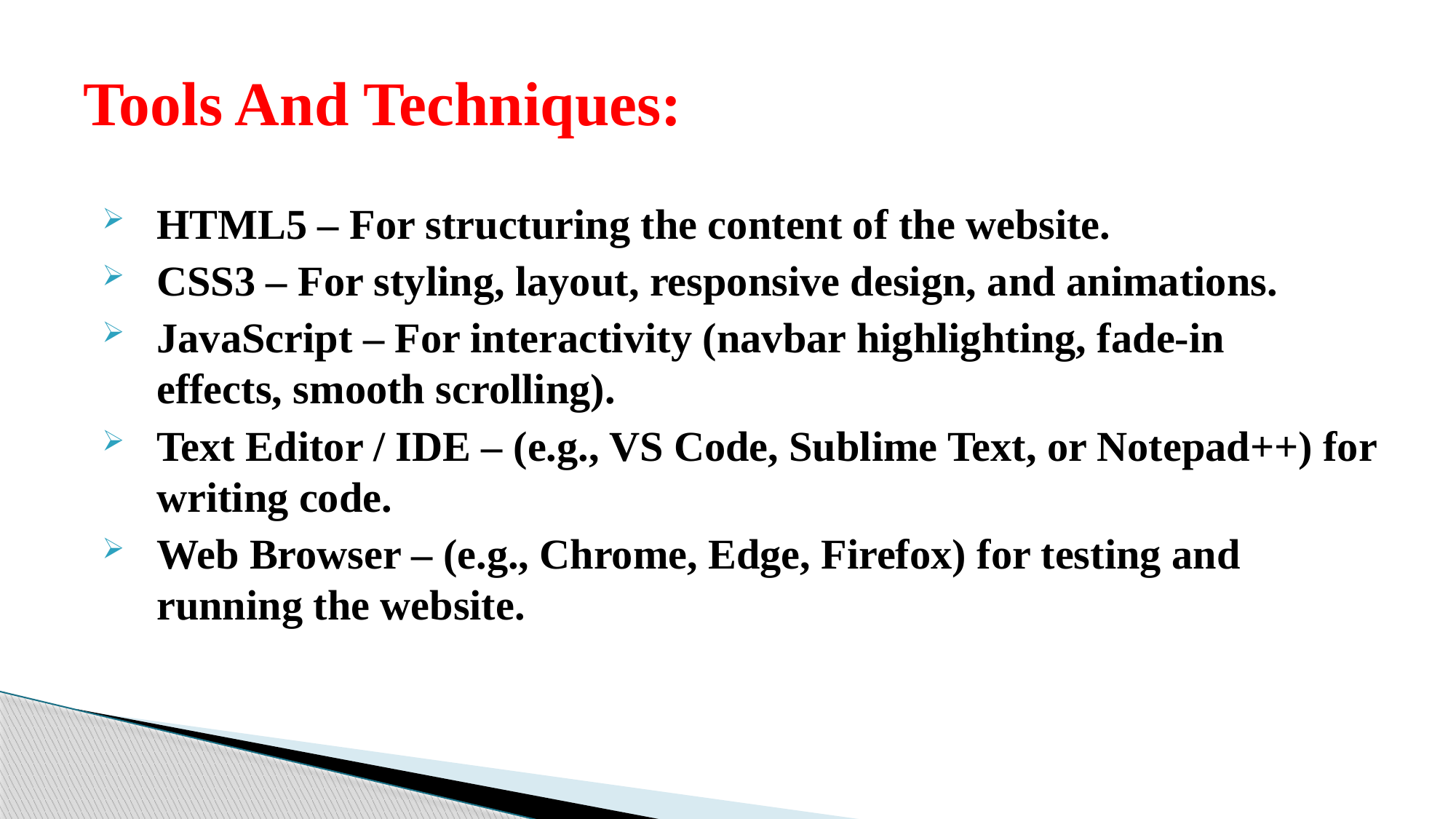

# Tools And Techniques:
HTML5 – For structuring the content of the website.
CSS3 – For styling, layout, responsive design, and animations.
JavaScript – For interactivity (navbar highlighting, fade-in          effects, smooth scrolling).
Text Editor / IDE – (e.g., VS Code, Sublime Text, or Notepad++) for writing code.
Web Browser – (e.g., Chrome, Edge, Firefox) for testing and       running the website.